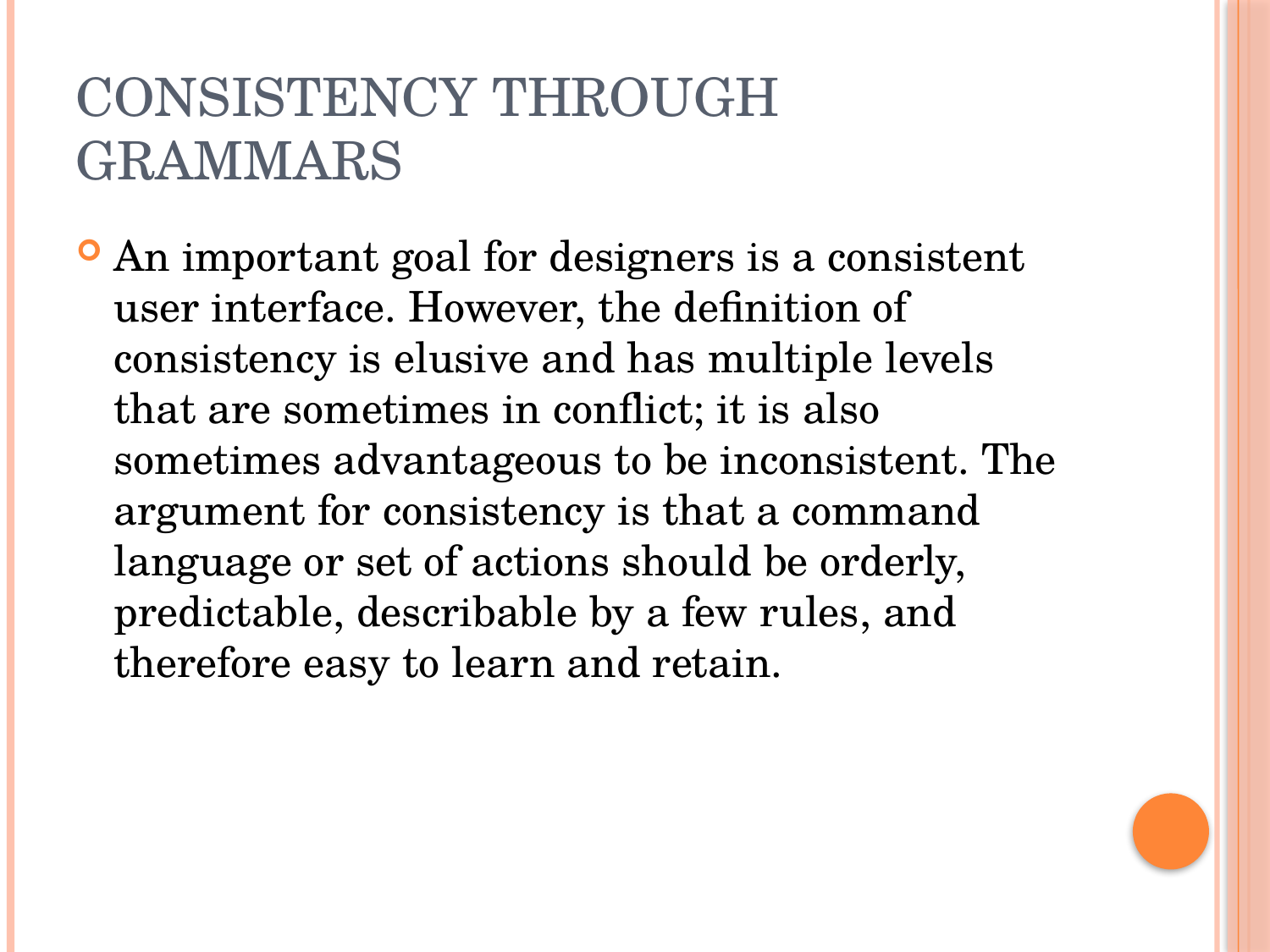

# Consistency through grammars
An important goal for designers is a consistent user interface. However, the definition of consistency is elusive and has multiple levels that are sometimes in conflict; it is also sometimes advantageous to be inconsistent. The argument for consistency is that a command language or set of actions should be orderly, predictable, describable by a few rules, and therefore easy to learn and retain.